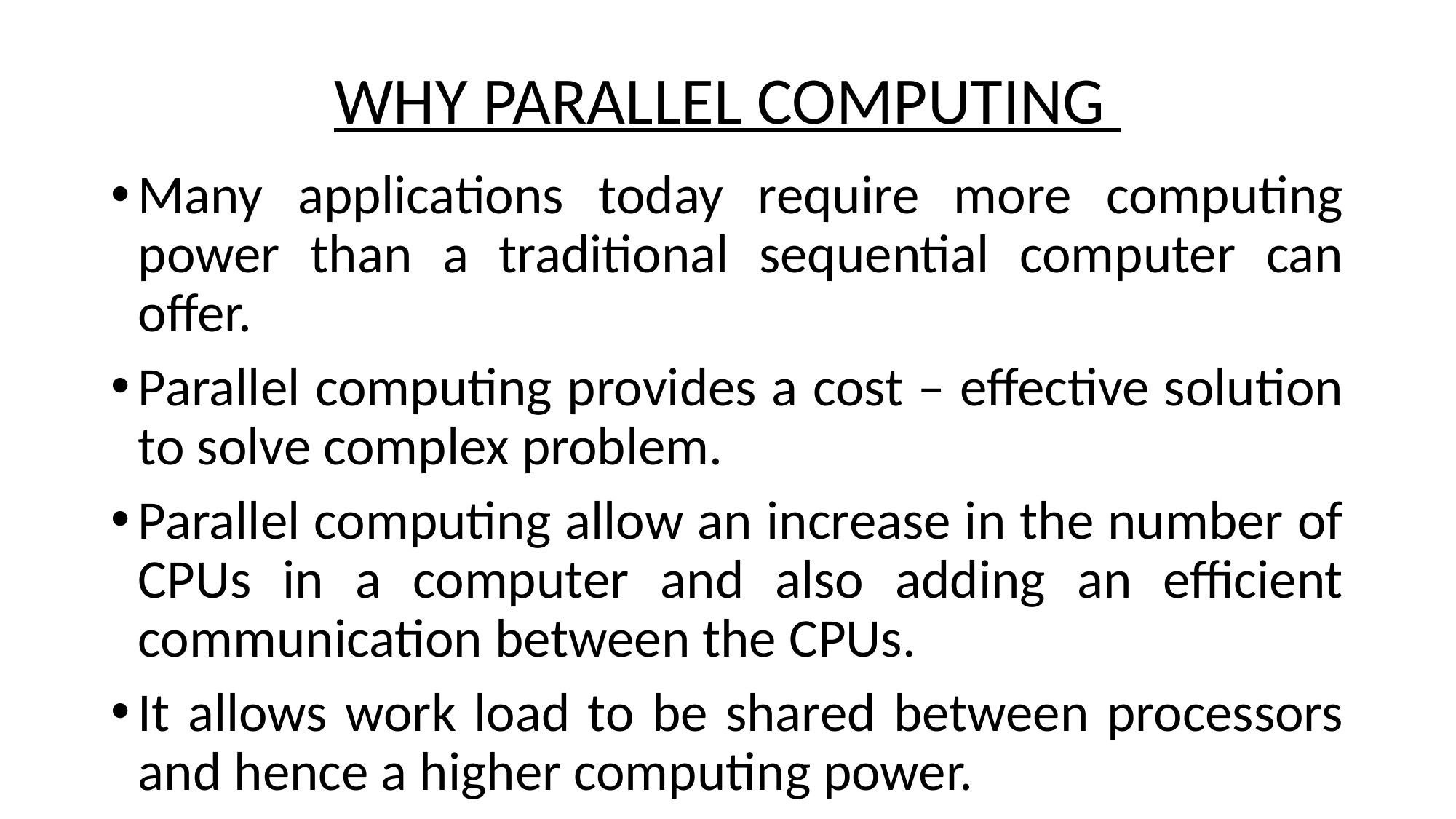

# WHY PARALLEL COMPUTING
Many applications today require more computing power than a traditional sequential computer can offer.
Parallel computing provides a cost – effective solution to solve complex problem.
Parallel computing allow an increase in the number of CPUs in a computer and also adding an efficient communication between the CPUs.
It allows work load to be shared between processors and hence a higher computing power.